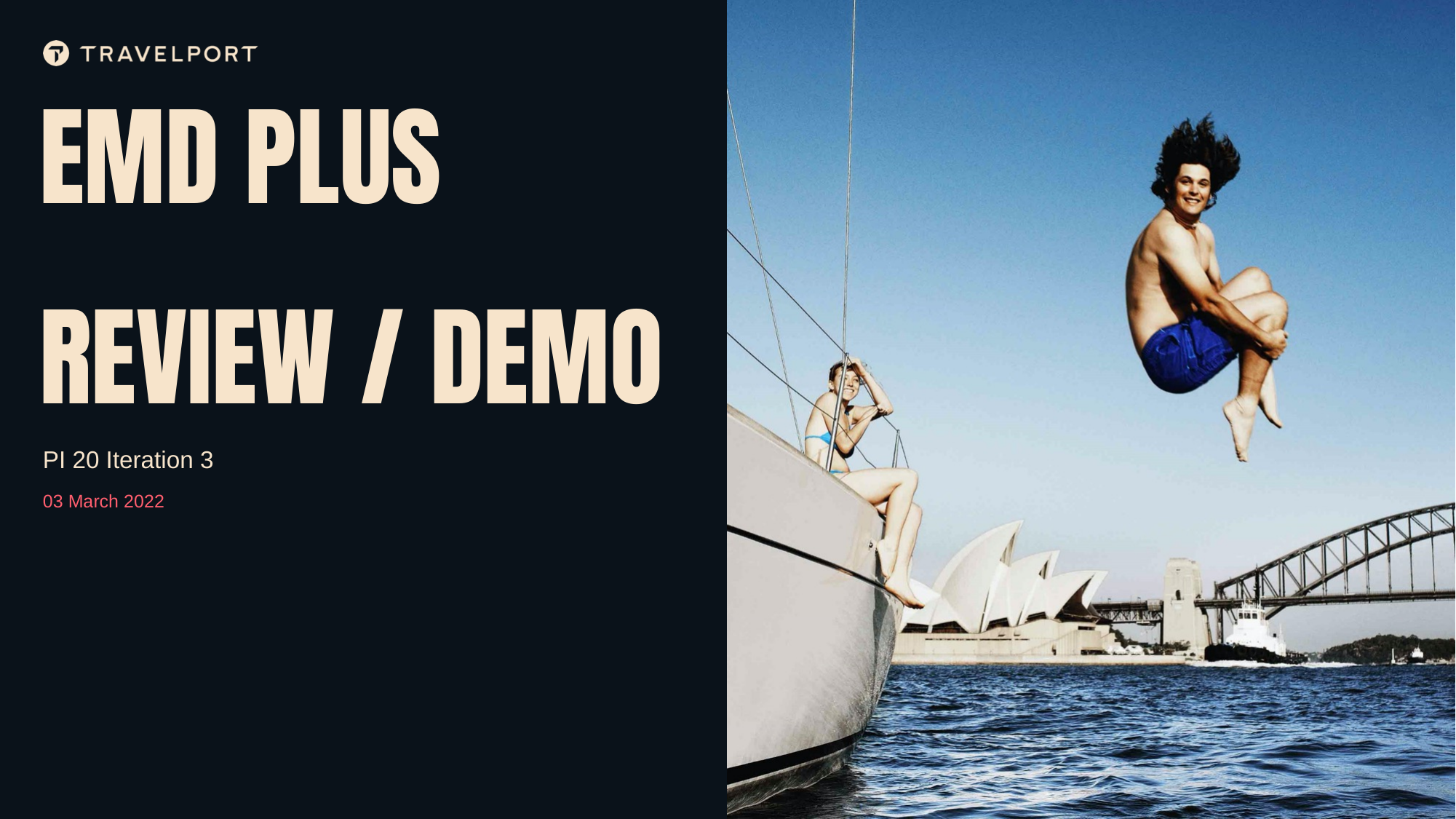

EMD Plus

Review / Demo
PI 20 Iteration 3
03 March 2022